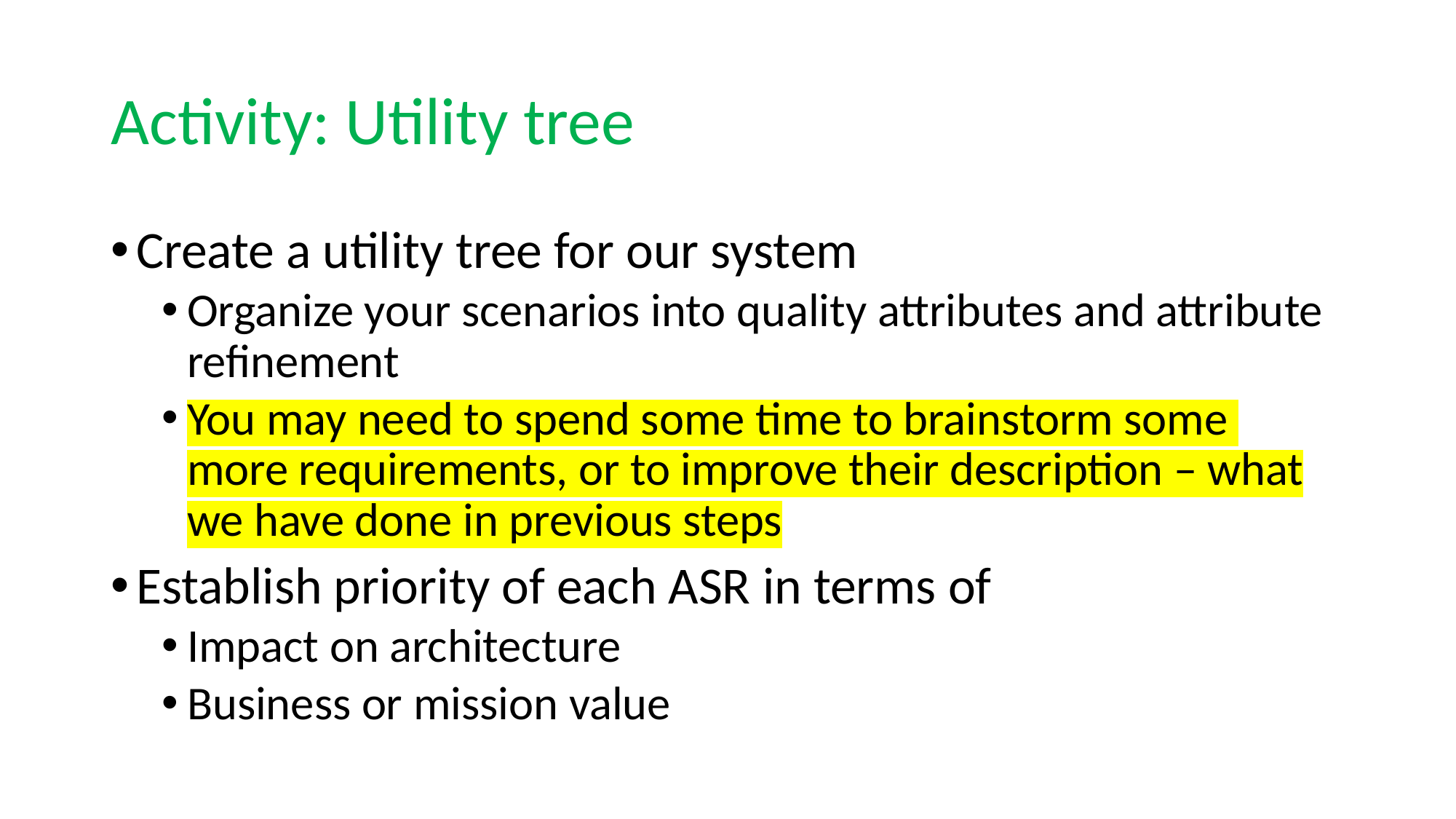

# Activity: Utility tree
Create a utility tree for our system
Organize your scenarios into quality attributes and attribute refinement
You may need to spend some time to brainstorm some  more requirements, or to improve their description – what we have done in previous steps
Establish priority of each ASR in terms of
Impact on architecture
Business or mission value